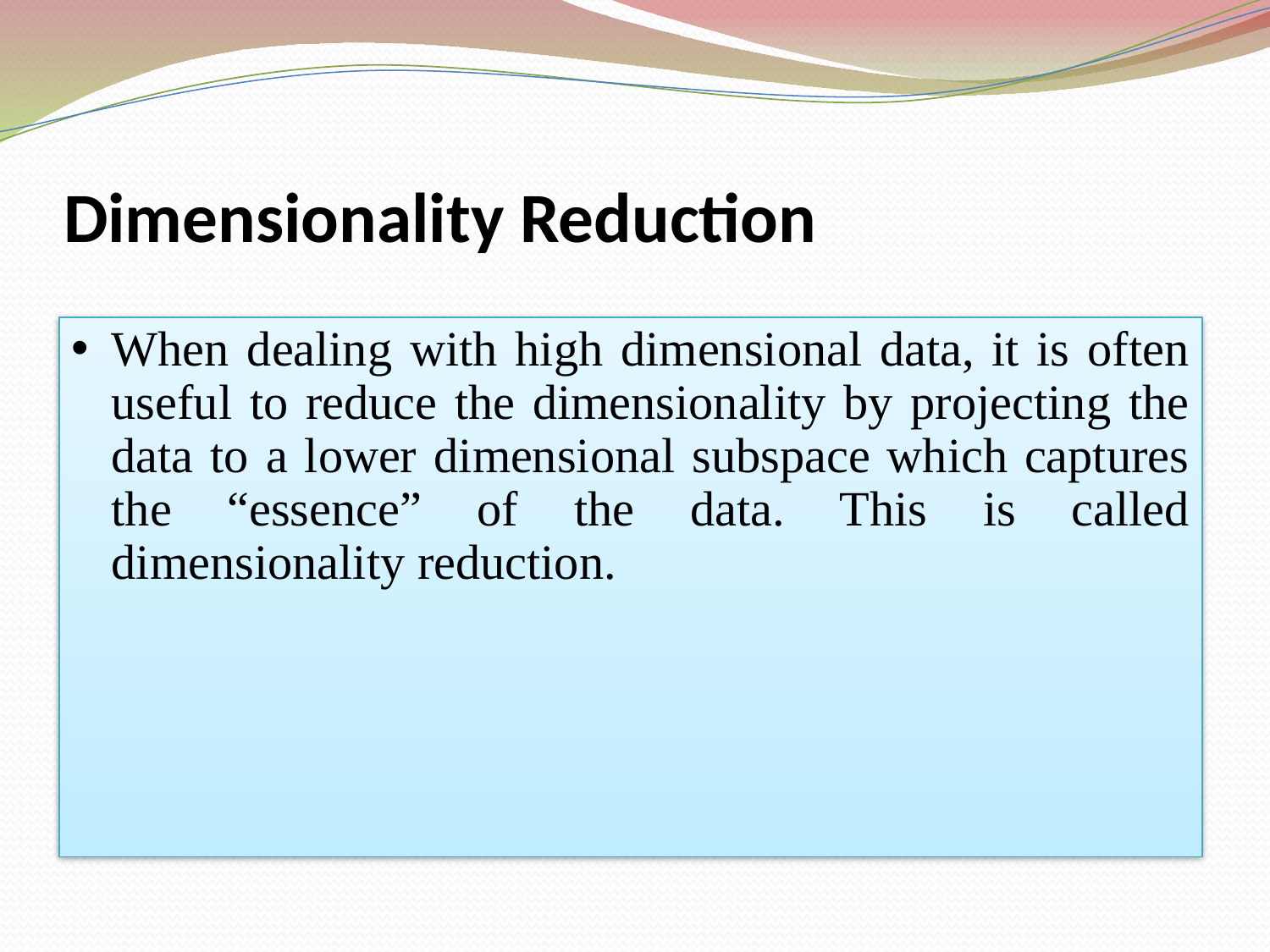

# Dimensionality Reduction
When dealing with high dimensional data, it is often useful to reduce the dimensionality by projecting the data to a lower dimensional subspace which captures the “essence” of the data. This is called dimensionality reduction.